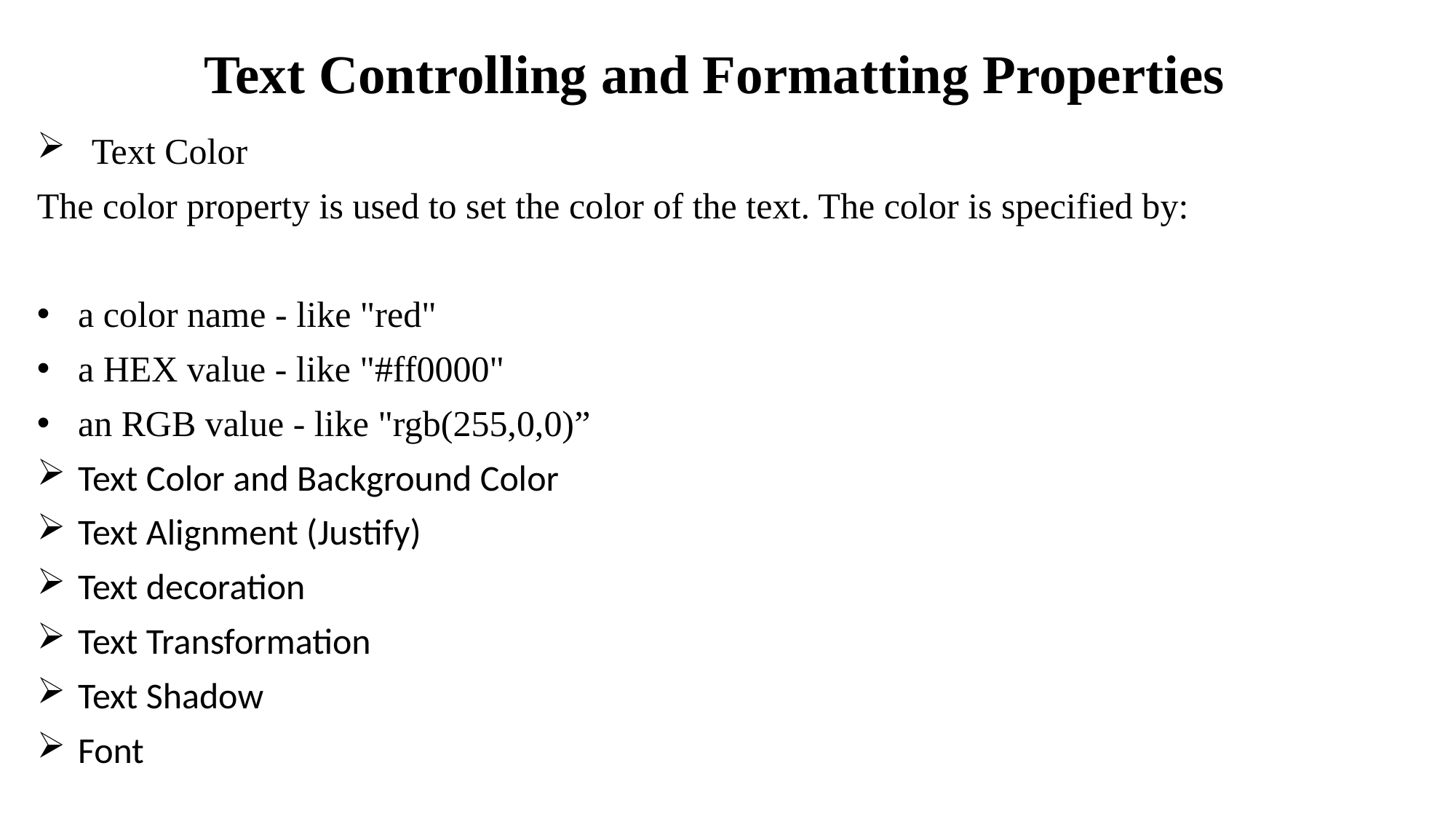

# Text Controlling and Formatting Properties
Text Color
The color property is used to set the color of the text. The color is specified by:

a color name - like "red"
a HEX value - like "#ff0000"
an RGB value - like "rgb(255,0,0)”
Text Color and Background Color
Text Alignment (Justify)
Text decoration
Text Transformation
Text Shadow
Font